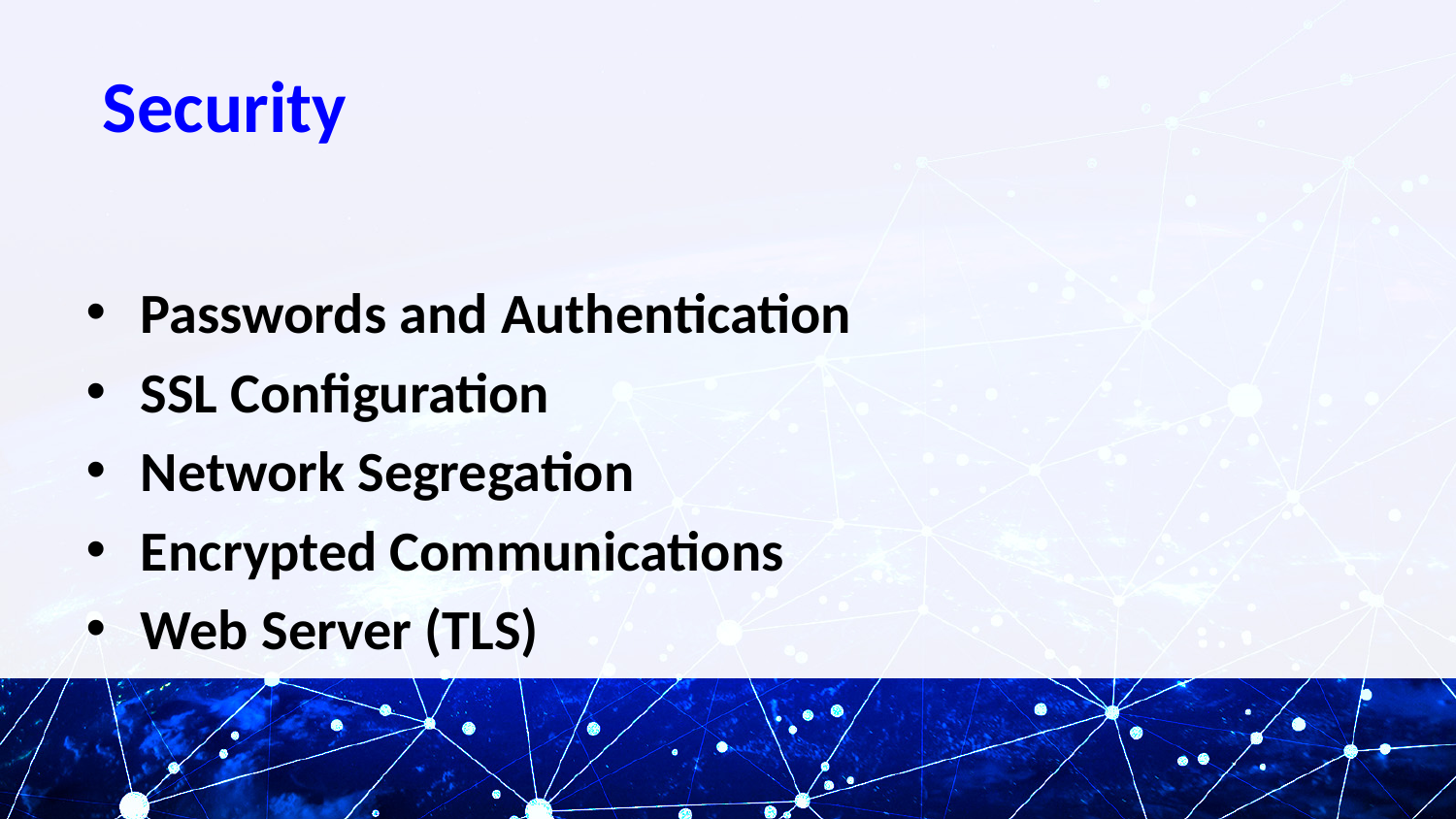

# Security

Passwords and Authentication
SSL Configuration
Network Segregation
Encrypted Communications
Web Server (TLS)